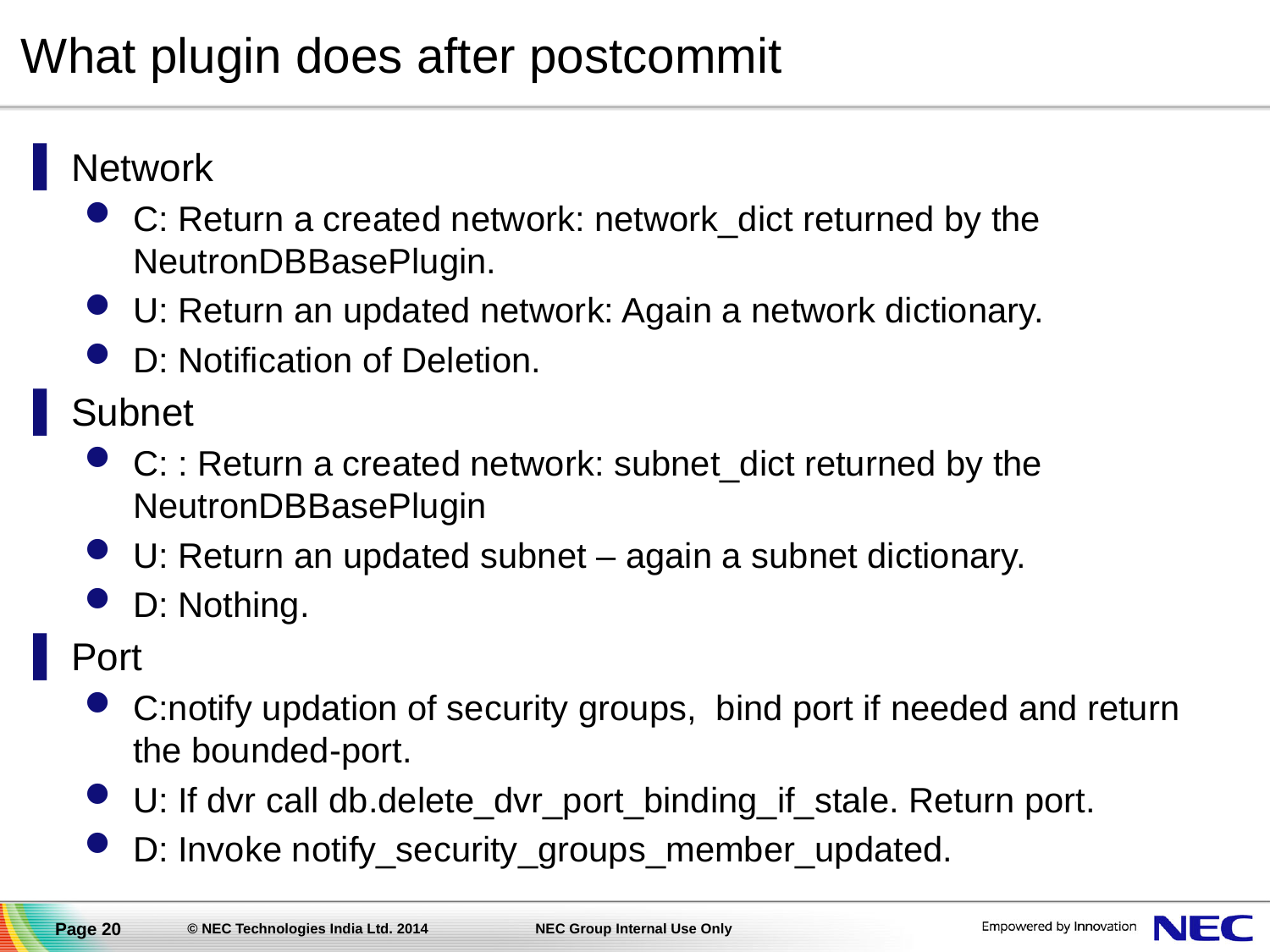

# What plugin does after postcommit
Network
C: Return a created network: network_dict returned by the NeutronDBBasePlugin.
U: Return an updated network: Again a network dictionary.
D: Notification of Deletion.
Subnet
C: : Return a created network: subnet_dict returned by the NeutronDBBasePlugin
U: Return an updated subnet – again a subnet dictionary.
D: Nothing.
Port
C:notify updation of security groups,  bind port if needed and return the bounded-port.
U: If dvr call db.delete_dvr_port_binding_if_stale. Return port.
D: Invoke notify_security_groups_member_updated.